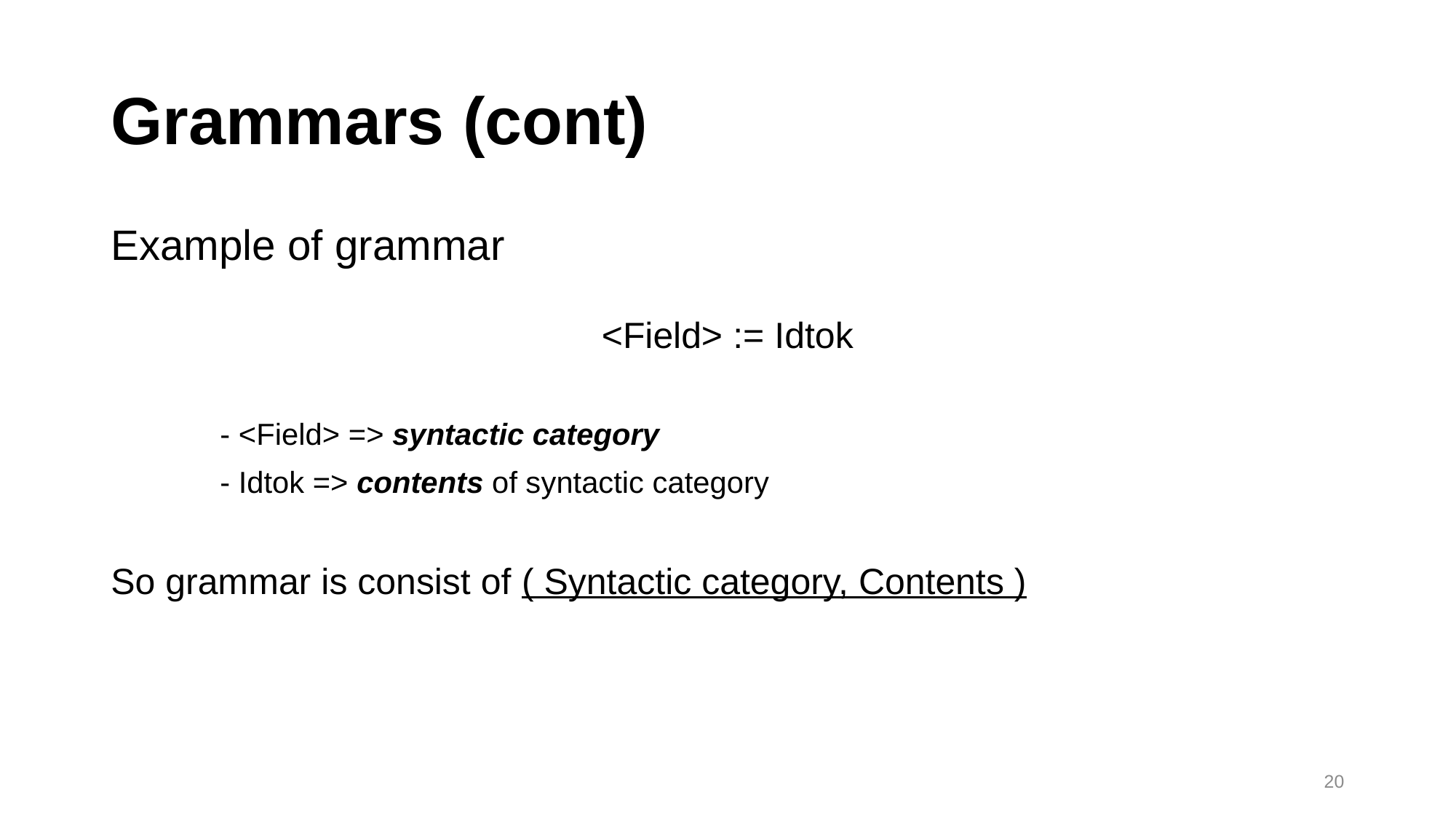

# Grammars (cont)
Example of grammar

<Field> := Idtok

	- <Field> => syntactic category
	- Idtok => contents of syntactic category

So grammar is consist of ( Syntactic category, Contents )

20